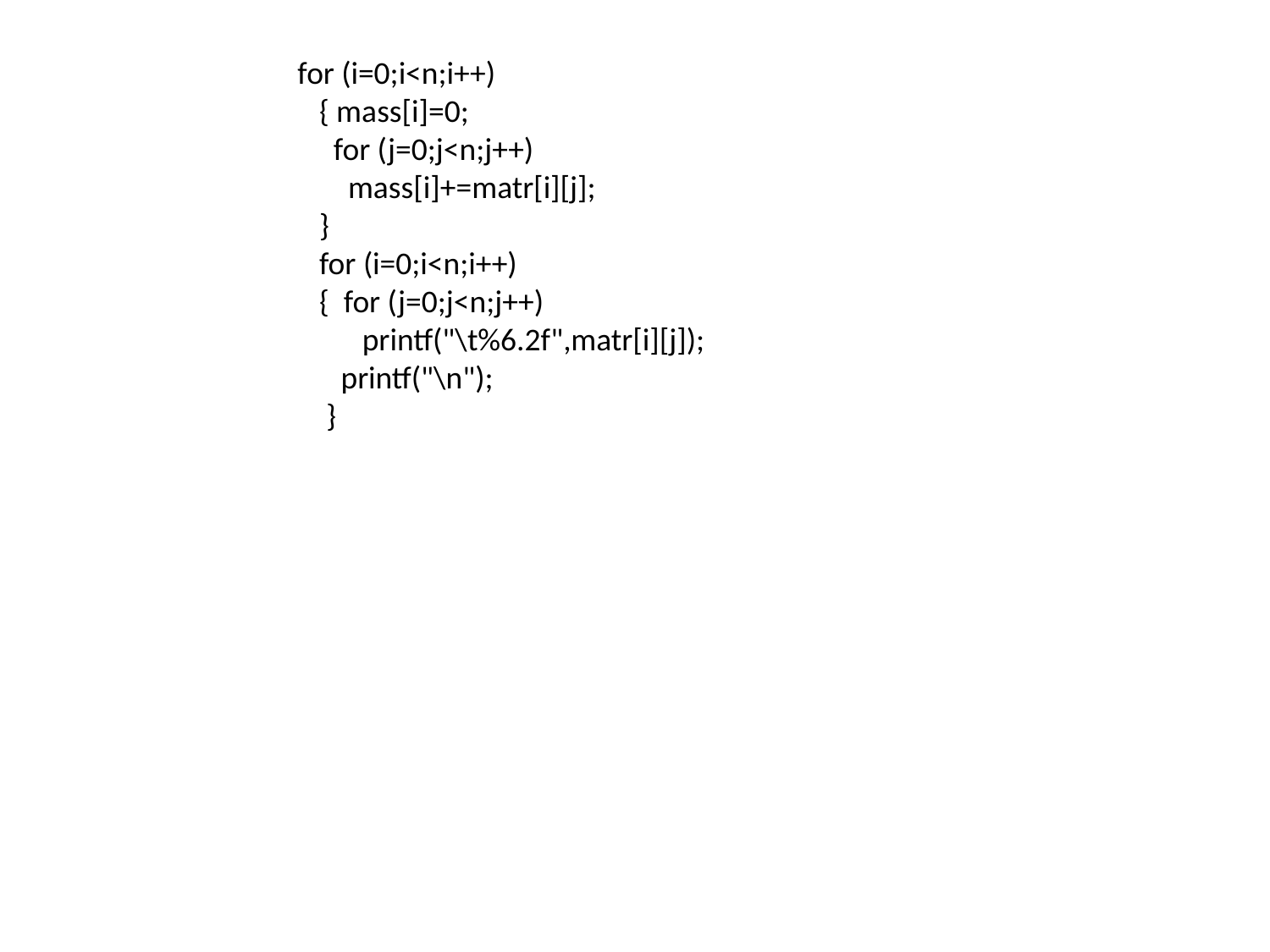

for (i=0;i<n;i++)
   { mass[i]=0;
     for (j=0;j<n;j++)
       mass[i]+=matr[i][j];
   }
   for (i=0;i<n;i++)
   {  for (j=0;j<n;j++)
         printf("\t%6.2f",matr[i][j]);
      printf("\n");
    }